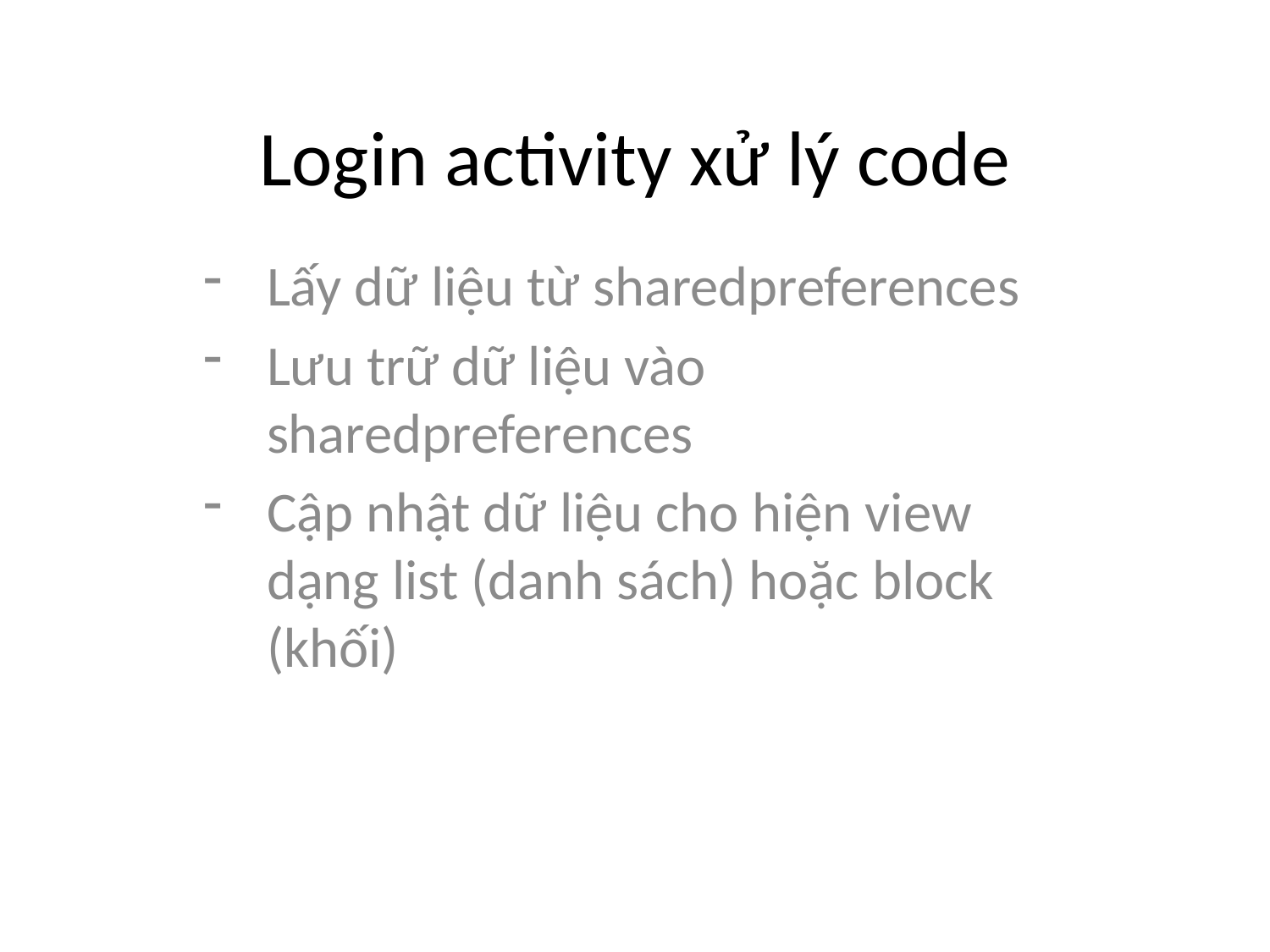

# Login activity xử lý code
Lấy dữ liệu từ sharedpreferences
Lưu trữ dữ liệu vào sharedpreferences
Cập nhật dữ liệu cho hiện view dạng list (danh sách) hoặc block (khối)